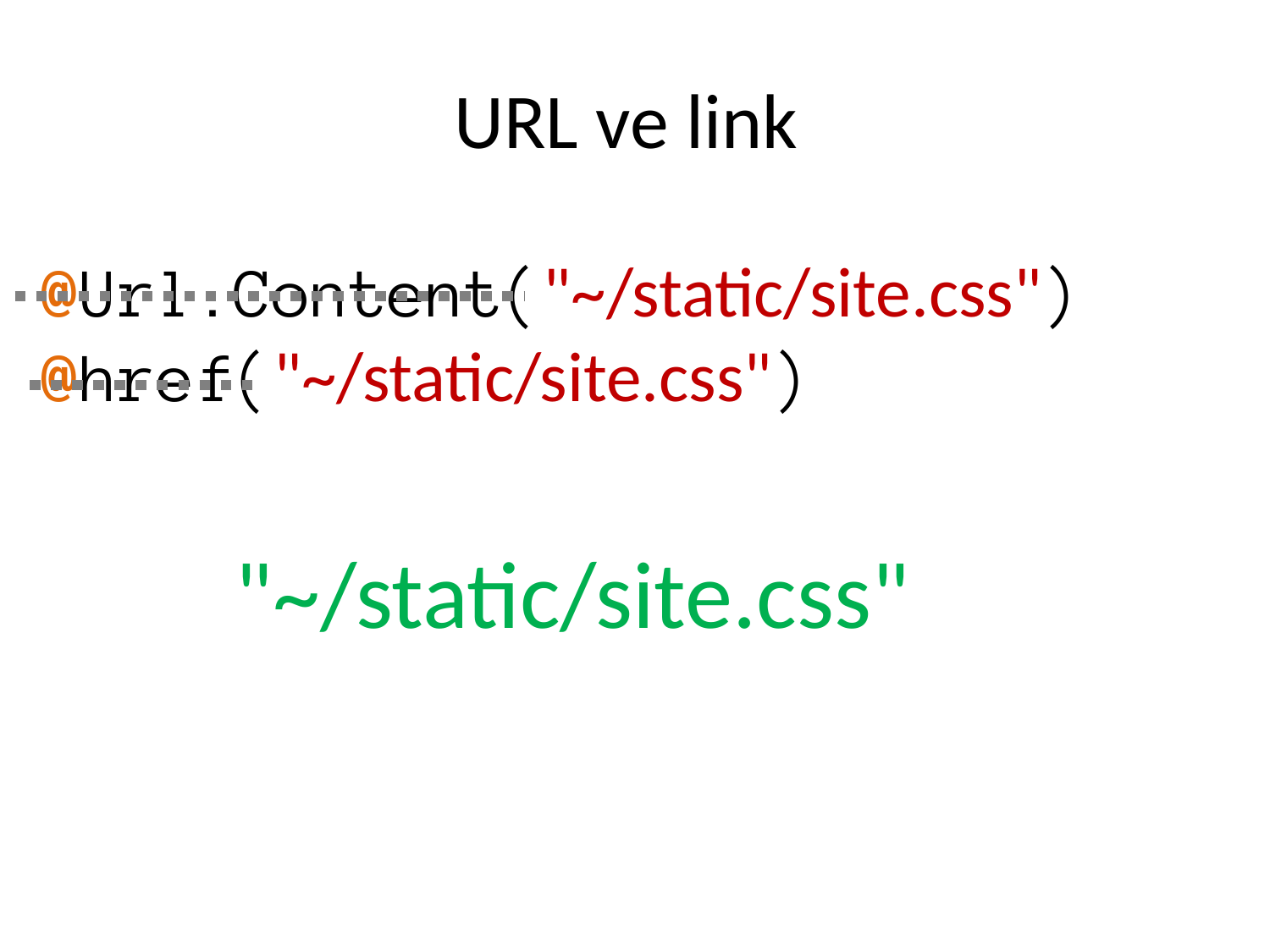

# URL ve link
@Url.Content("~/static/site.css")
@href("~/static/site.css")

"~/static/site.css"